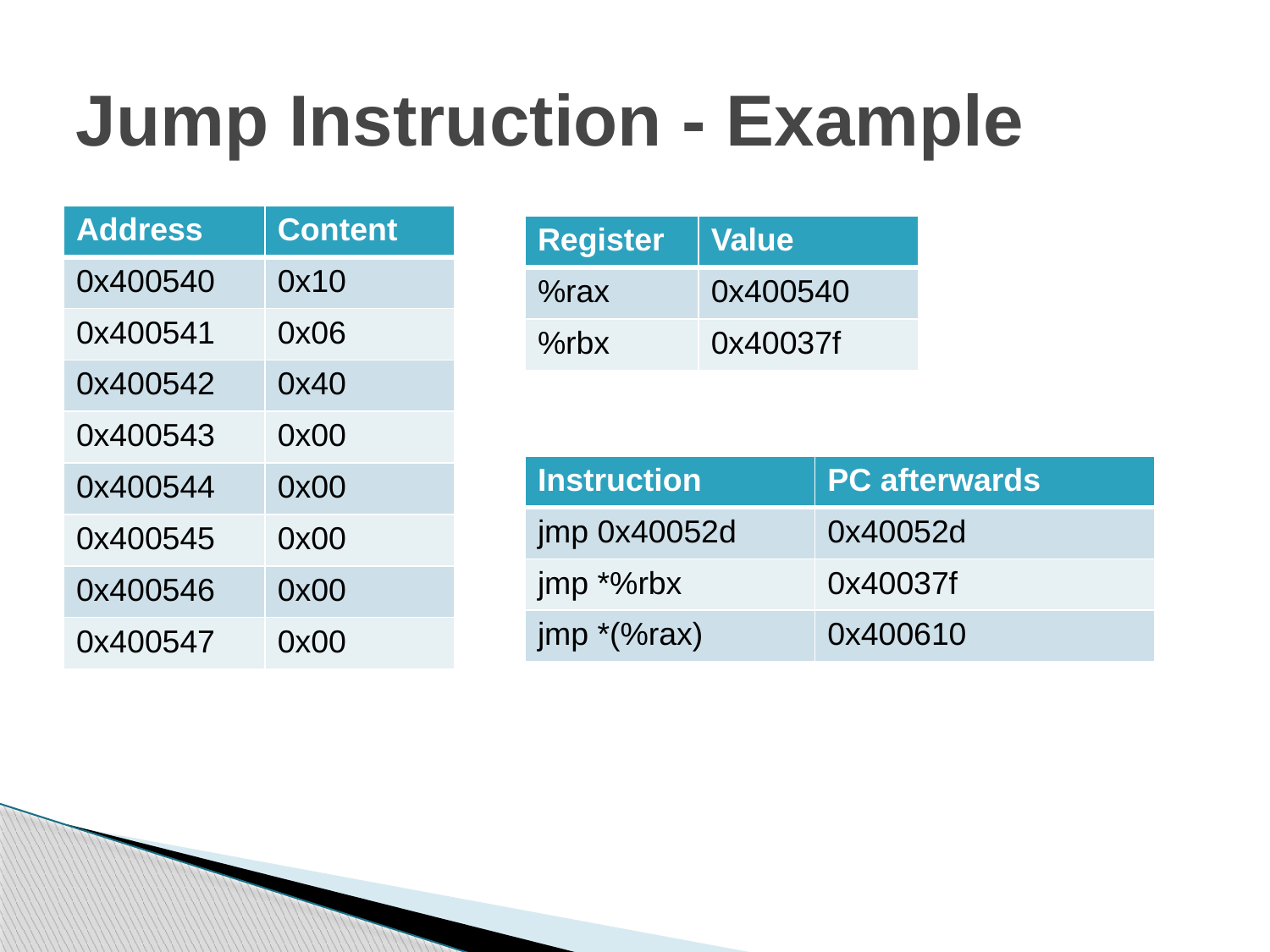

# Jump Instruction - Example
| Address | Content |
| --- | --- |
| 0x400540 | 0x10 |
| 0x400541 | 0x06 |
| 0x400542 | 0x40 |
| 0x400543 | 0x00 |
| 0x400544 | 0x00 |
| 0x400545 | 0x00 |
| 0x400546 | 0x00 |
| 0x400547 | 0x00 |
| Register | Value |
| --- | --- |
| %rax | 0x400540 |
| %rbx | 0x40037f |
| Instruction | PC afterwards |
| --- | --- |
| jmp 0x40052d | 0x40052d |
| jmp \*%rbx | 0x40037f |
| jmp \*(%rax) | 0x400610 |